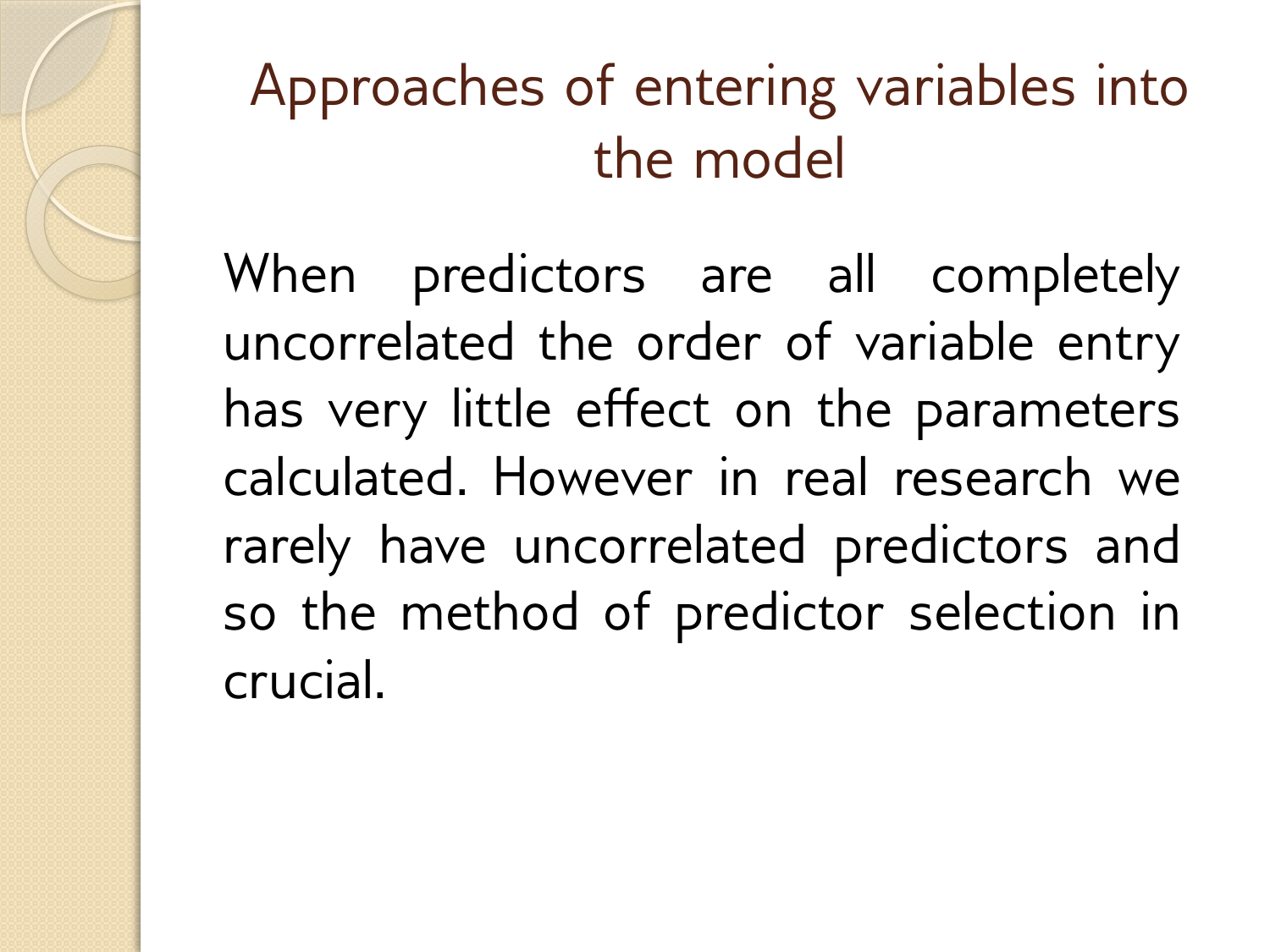

# Approaches of entering variables into the model
When predictors are all completely uncorrelated the order of variable entry has very little effect on the parameters calculated. However in real research we rarely have uncorrelated predictors and so the method of predictor selection in crucial.